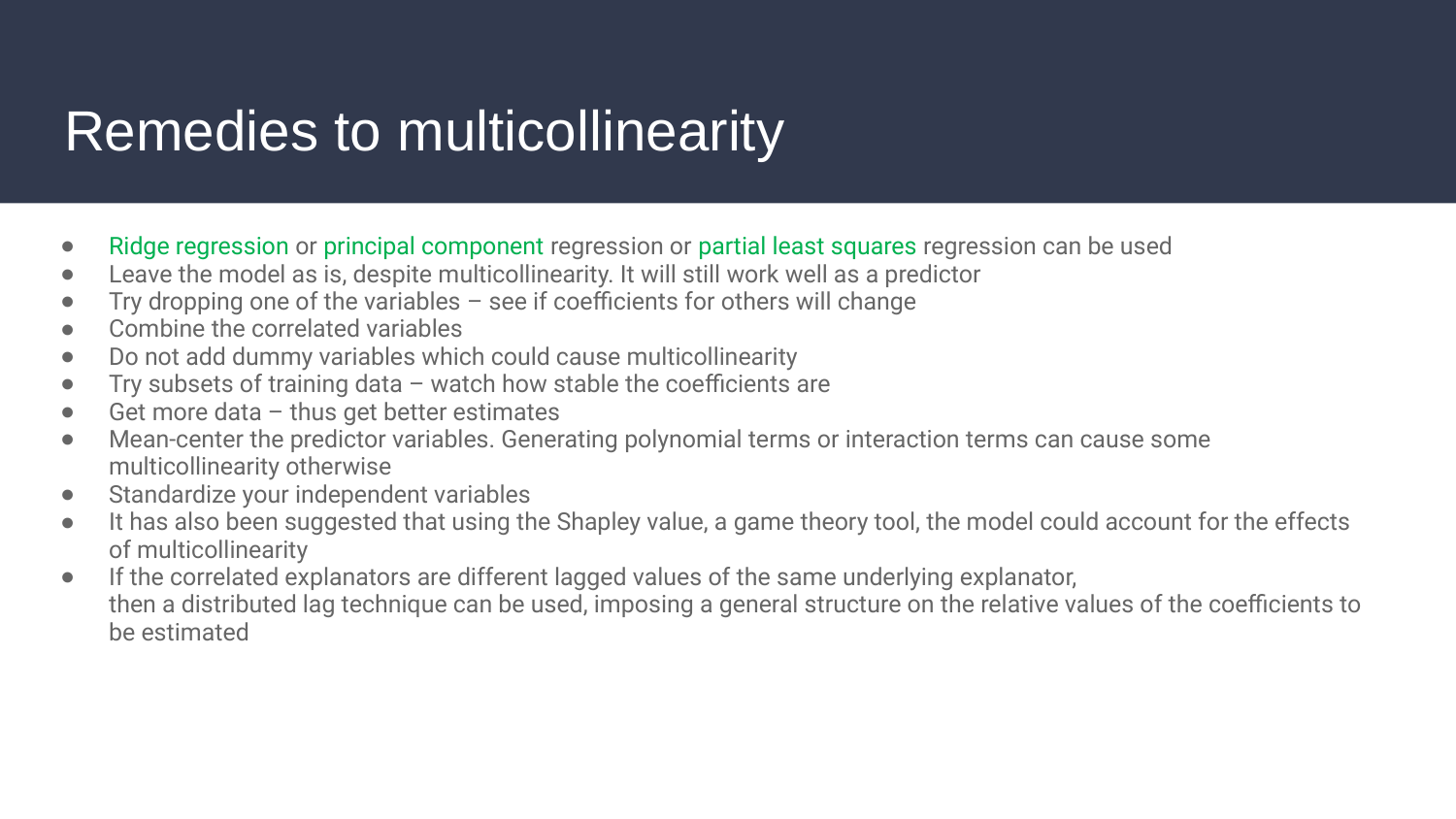

# Remedies to multicollinearity
Ridge regression or principal component regression or partial least squares regression can be used
Leave the model as is, despite multicollinearity. It will still work well as a predictor
Try dropping one of the variables – see if coefficients for others will change
Combine the correlated variables
Do not add dummy variables which could cause multicollinearity
Try subsets of training data – watch how stable the coefficients are
Get more data – thus get better estimates
Mean-center the predictor variables. Generating polynomial terms or interaction terms can cause some multicollinearity otherwise
Standardize your independent variables
It has also been suggested that using the Shapley value, a game theory tool, the model could account for the effects of multicollinearity
If the correlated explanators are different lagged values of the same underlying explanator,
then a distributed lag technique can be used, imposing a general structure on the relative values of the coefficients to be estimated